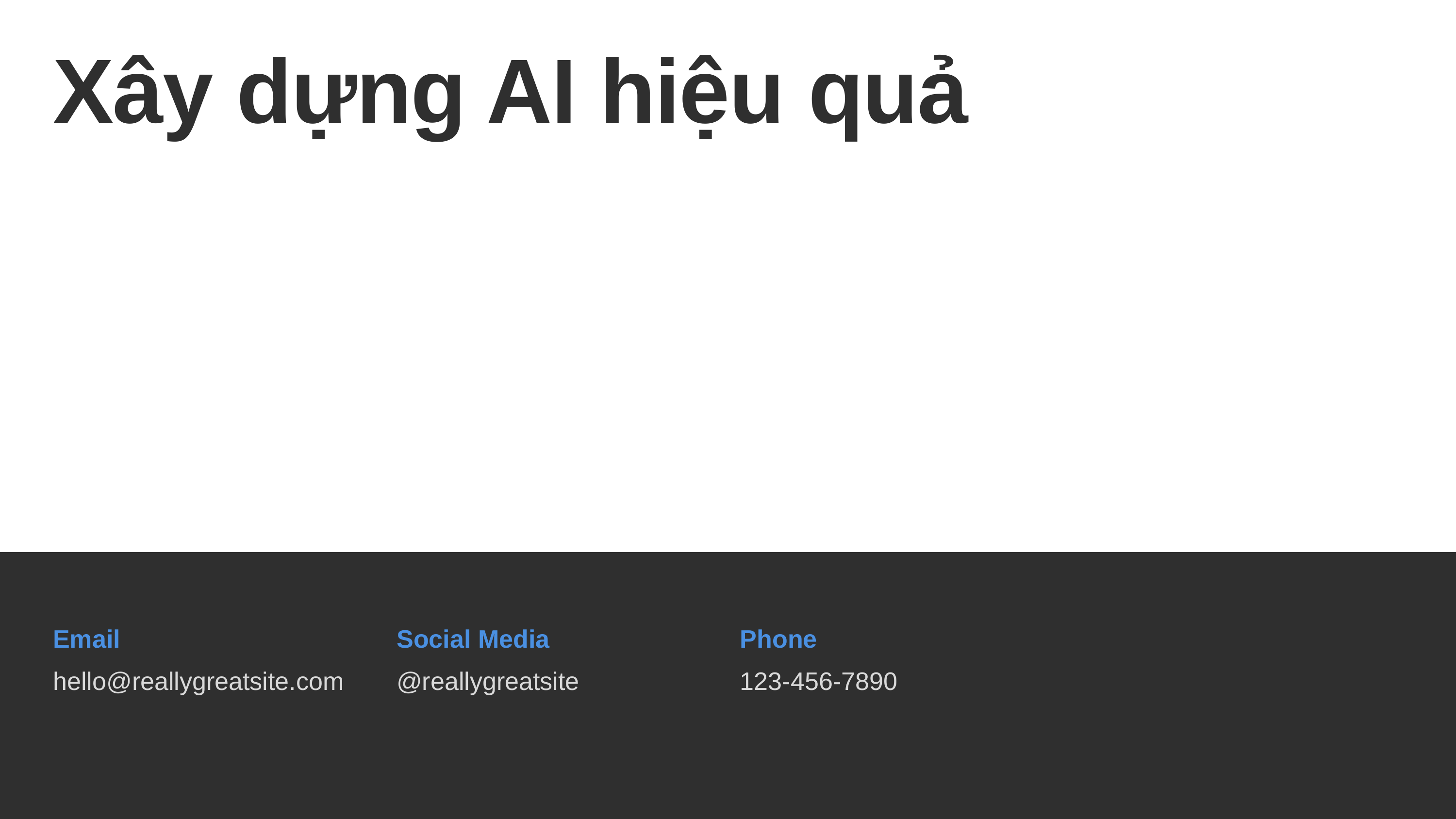

Xây dựng AI hiệu quả

Email
hello@reallygreatsite.com
Social Media
@reallygreatsite
Phone
123-456-7890